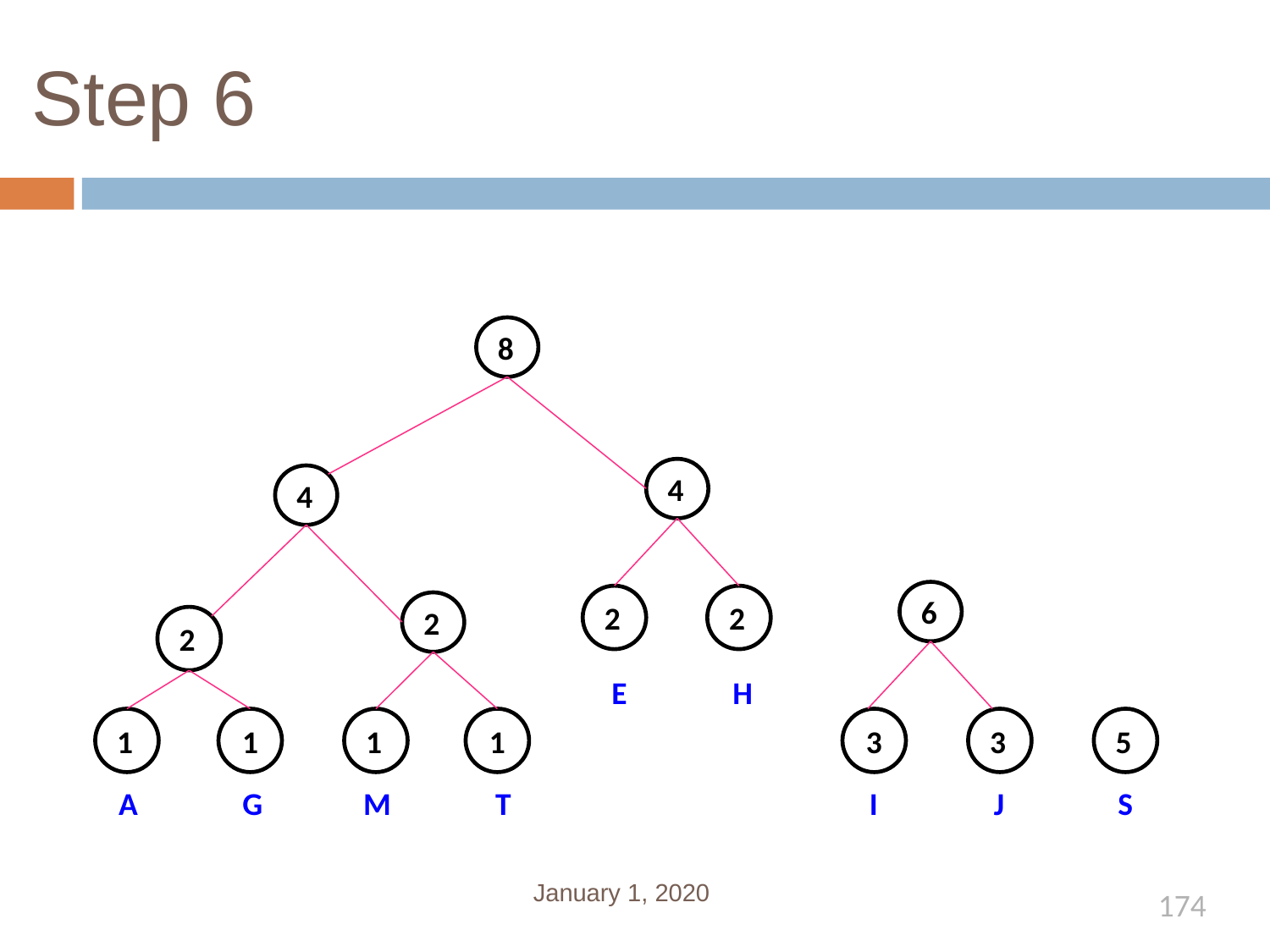

# Step 6
8
4
4
6
2
2
2
2
E
H
1
1
1
1
3
3
5
A
G
M
T
I
J
S
January 1, 2020
174